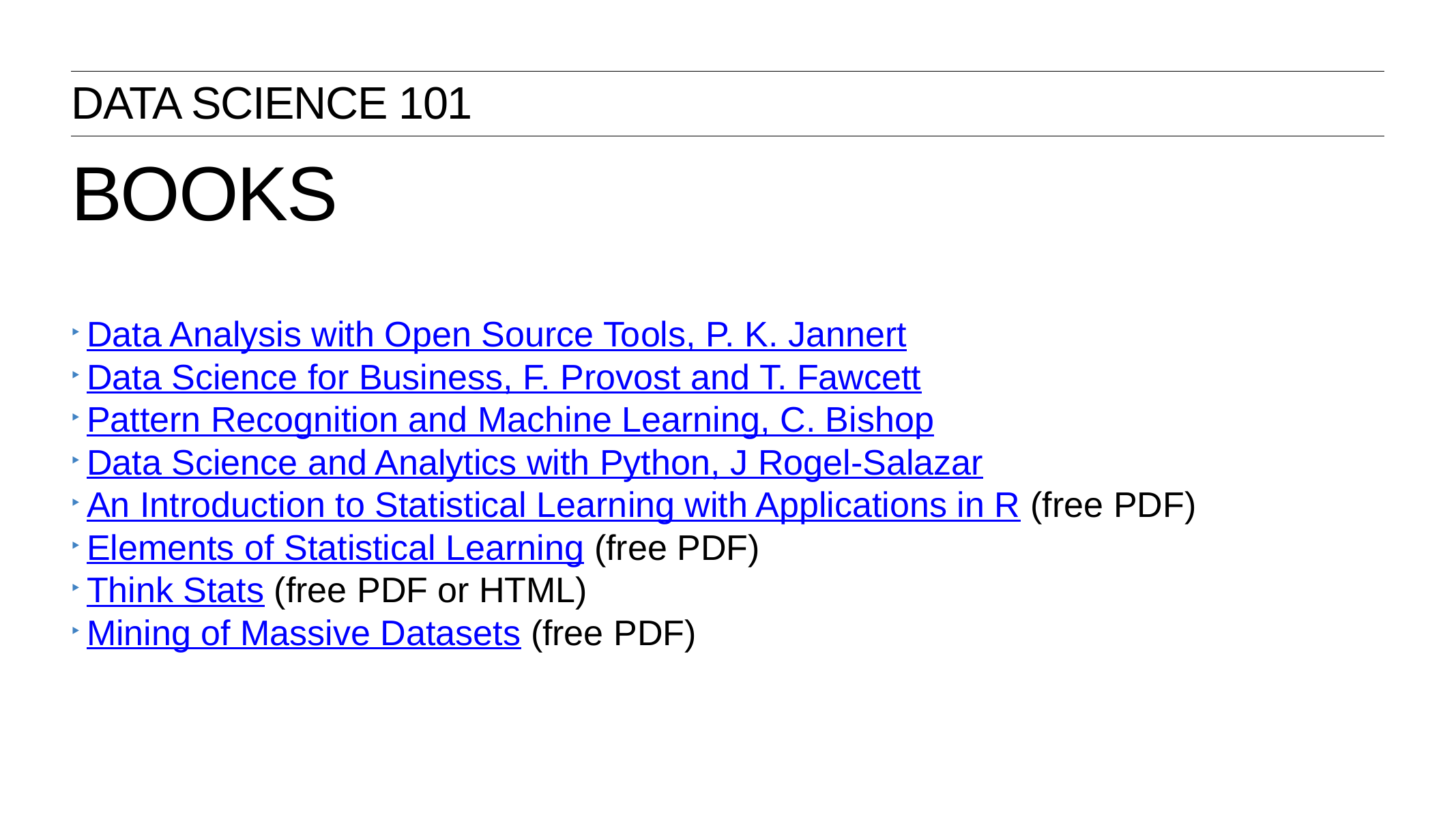

Data Science 101
# BOOKS
	Data Analysis with Open Source Tools, P. K. Jannert
	Data Science for Business, F. Provost and T. Fawcett
	Pattern Recognition and Machine Learning, C. Bishop
	Data Science and Analytics with Python, J Rogel-Salazar
	An Introduction to Statistical Learning with Applications in R (free PDF)
	Elements of Statistical Learning (free PDF)
	Think Stats (free PDF or HTML)
	Mining of Massive Datasets (free PDF)